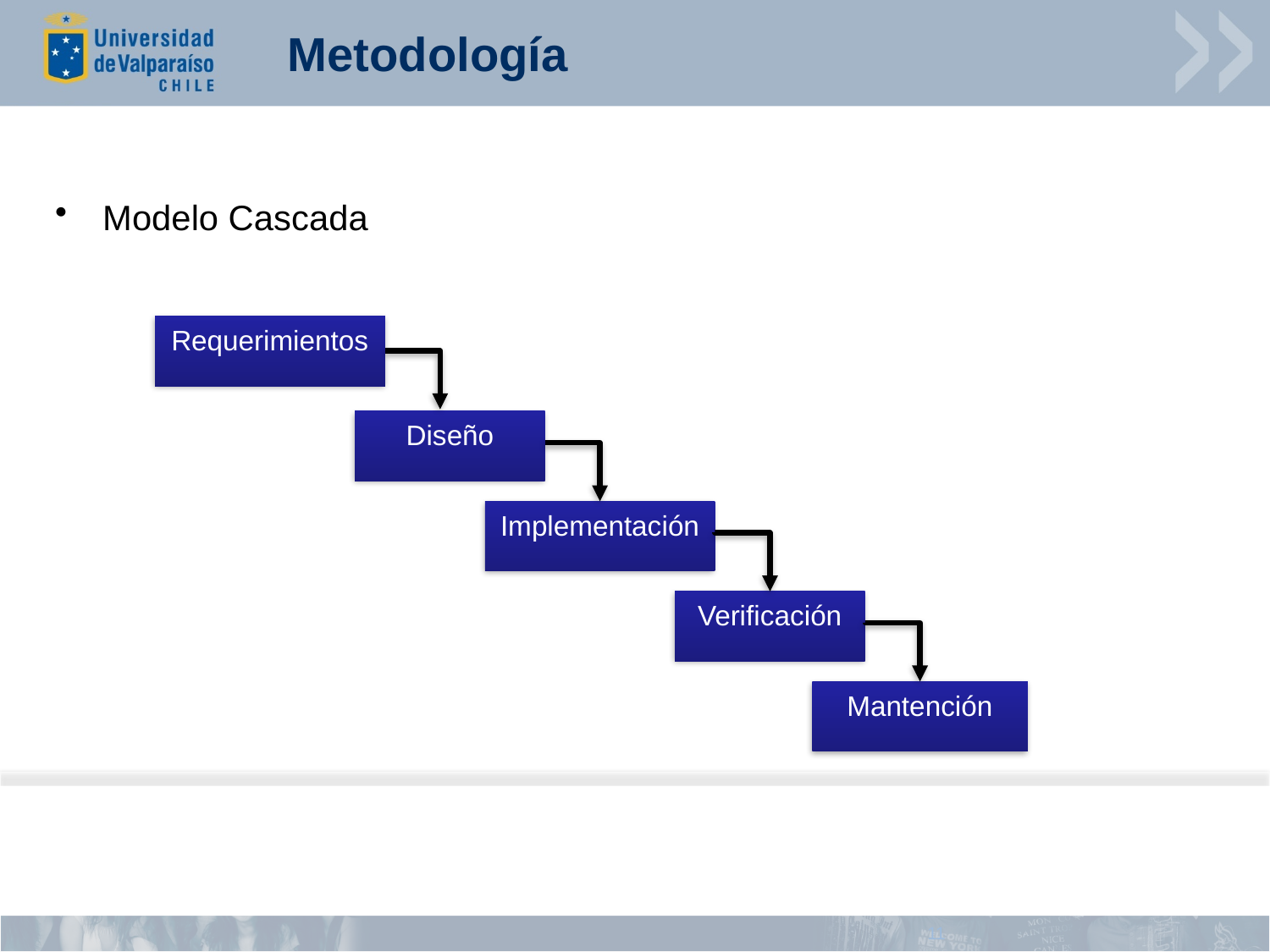

# Metodología
Modelo Cascada
Requerimientos
Diseño
Implementación
Verificación
Mantención
11